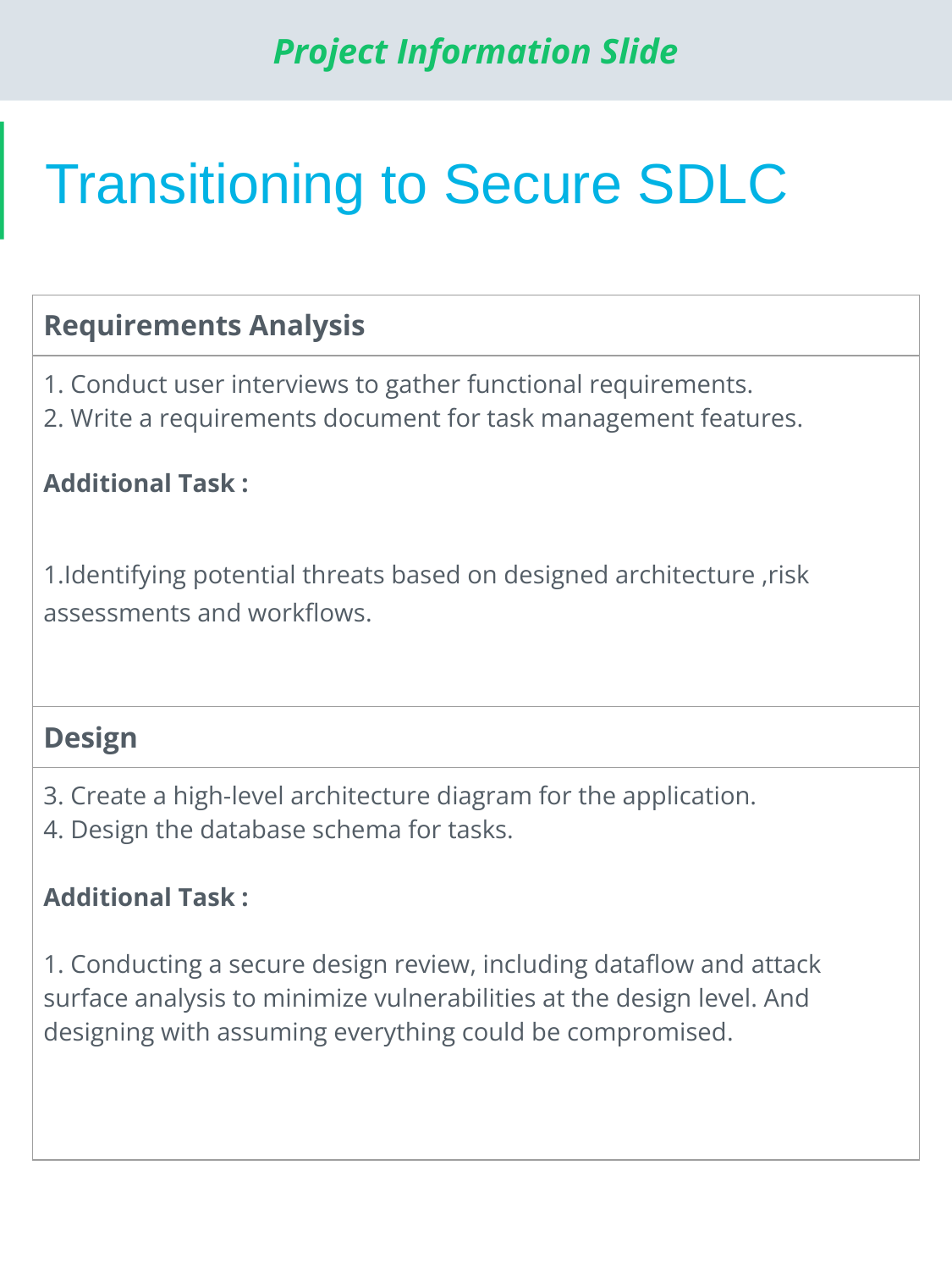

# Transitioning to Secure SDLC
| Requirements Analysis |
| --- |
| 1. Conduct user interviews to gather functional requirements. 2. Write a requirements document for task management features. Additional Task : 1.Identifying potential threats based on designed architecture ,risk assessments and workflows. |
| Design |
| 3. Create a high-level architecture diagram for the application. 4. Design the database schema for tasks. Additional Task : 1. Conducting a secure design review, including dataflow and attack surface analysis to minimize vulnerabilities at the design level. And designing with assuming everything could be compromised. |